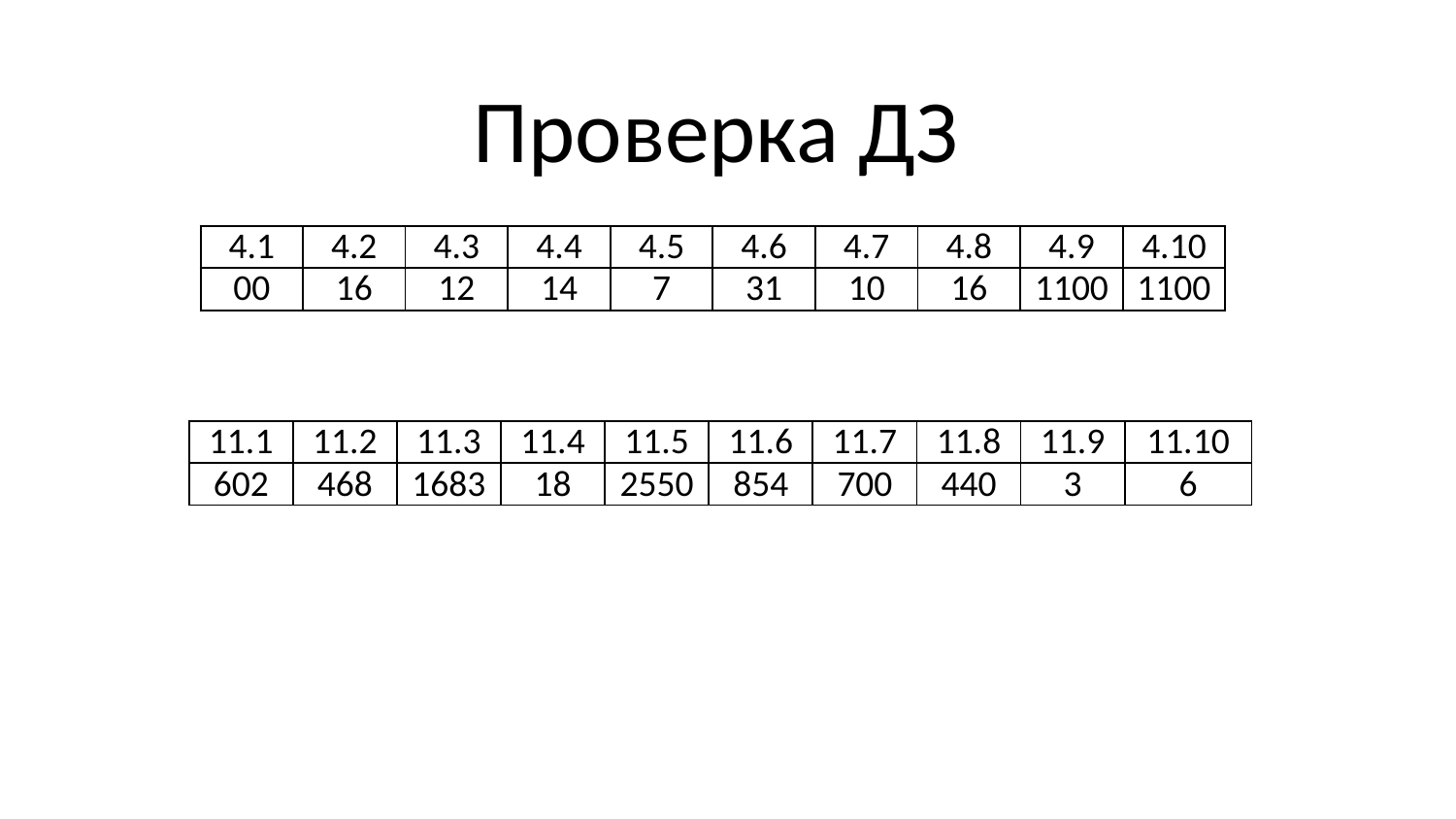

# Проверка ДЗ
| 4.1 | 4.2 | 4.3 | 4.4 | 4.5 | 4.6 | 4.7 | 4.8 | 4.9 | 4.10 |
| --- | --- | --- | --- | --- | --- | --- | --- | --- | --- |
| 00 | 16 | 12 | 14 | 7 | 31 | 10 | 16 | 1100 | 1100 |
| 11.1 | 11.2 | 11.3 | 11.4 | 11.5 | 11.6 | 11.7 | 11.8 | 11.9 | 11.10 |
| --- | --- | --- | --- | --- | --- | --- | --- | --- | --- |
| 602 | 468 | 1683 | 18 | 2550 | 854 | 700 | 440 | 3 | 6 |